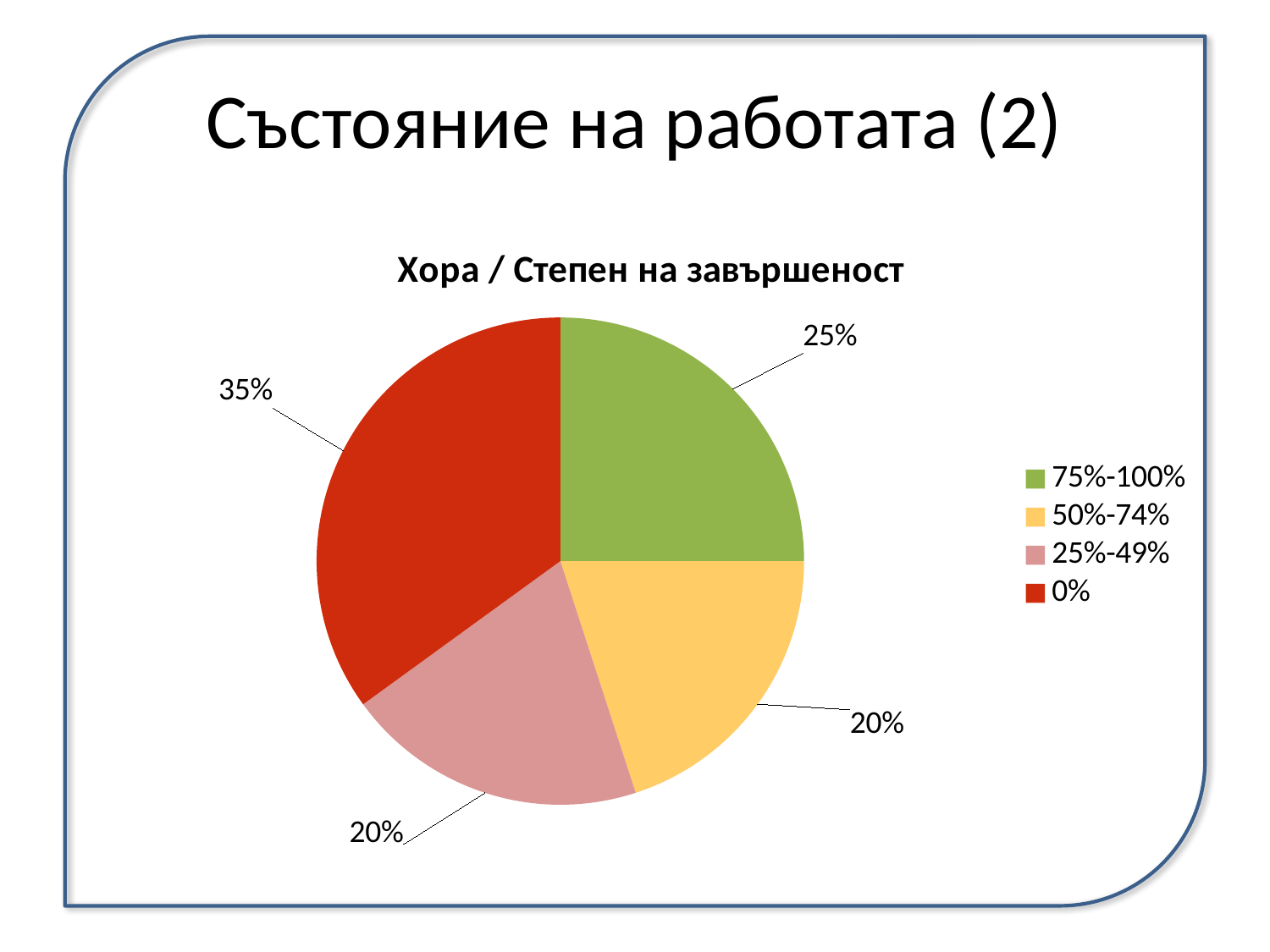

# Състояние на работата (2)

### Chart:

| Category | Хора / Степен на завършеност |
|---|---|
| 75%-100% | 5.0 |
| 50%-74% | 4.0 |
| 25%-49% | 4.0 |
| 0% | 7.0 |